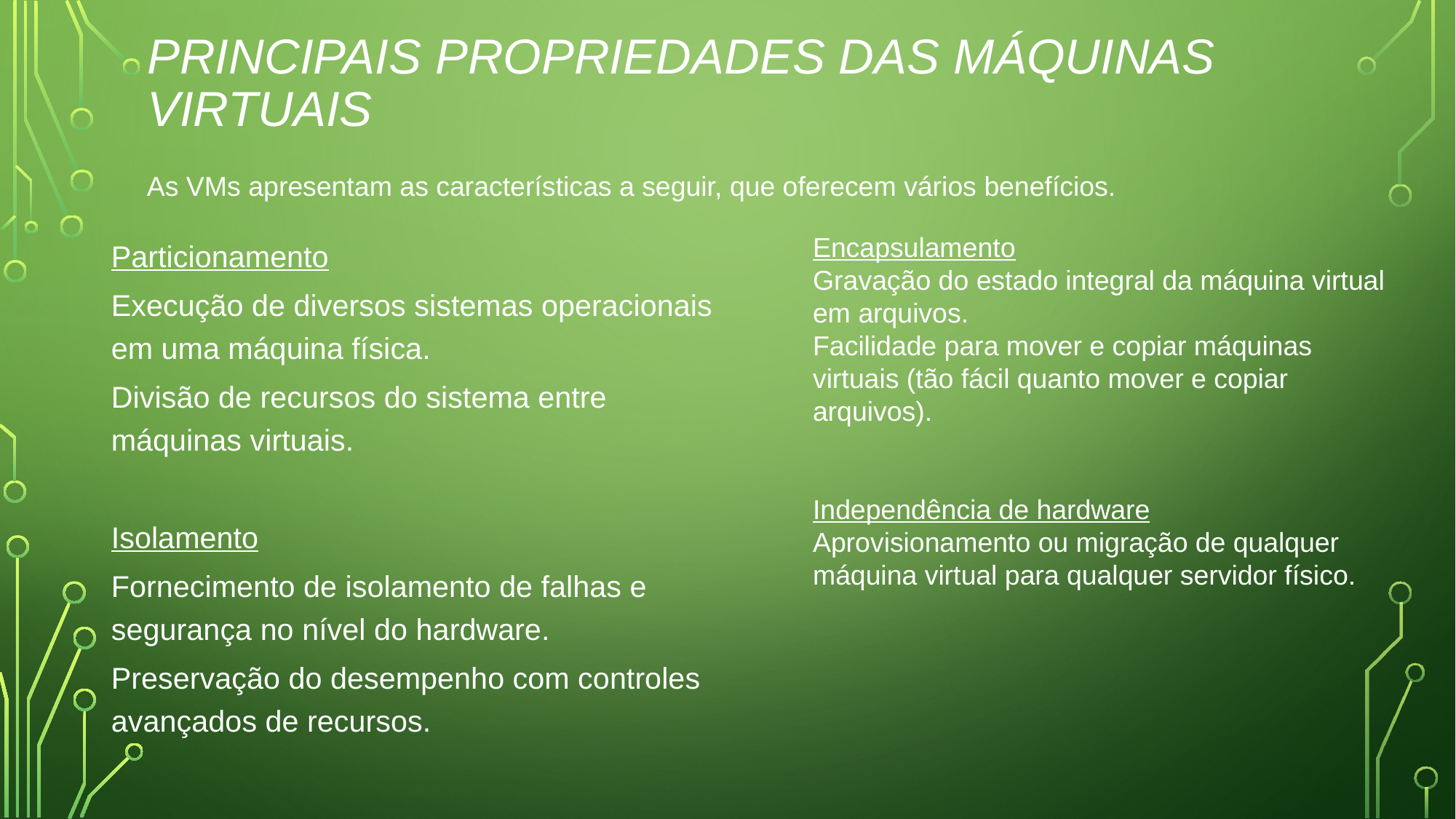

# Principais propriedades das máquinas virtuais
As VMs apresentam as características a seguir, que oferecem vários benefícios.
Particionamento
Execução de diversos sistemas operacionais em uma máquina física.
Divisão de recursos do sistema entre máquinas virtuais.

Isolamento
Fornecimento de isolamento de falhas e segurança no nível do hardware.
Preservação do desempenho com controles avançados de recursos.

Encapsulamento
Gravação do estado integral da máquina virtual em arquivos.
Facilidade para mover e copiar máquinas virtuais (tão fácil quanto mover e copiar arquivos).

Independência de hardware
Aprovisionamento ou migração de qualquer máquina virtual para qualquer servidor físico.